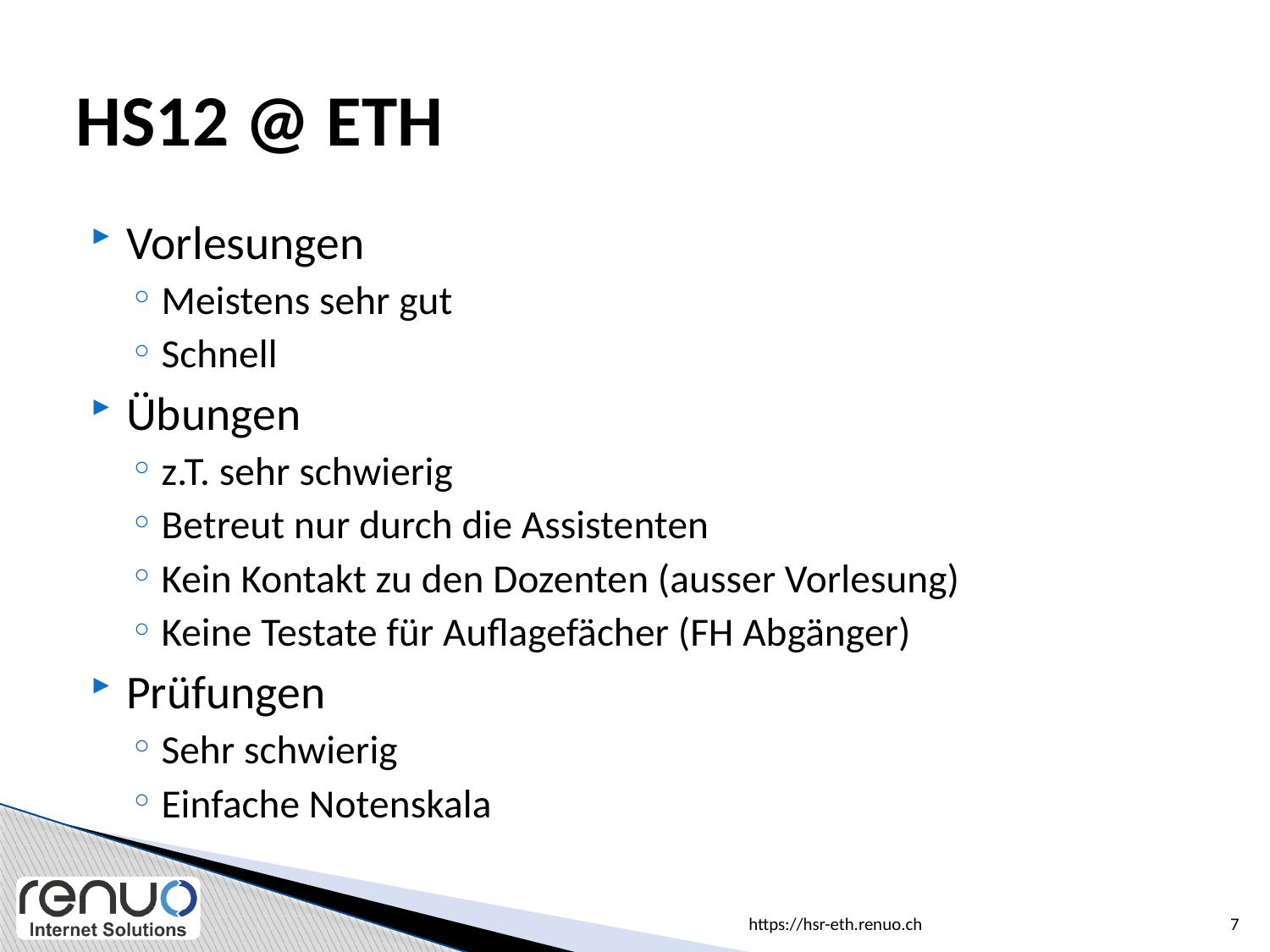

# HS12 @ ETH
Vorlesungen
Meistens sehr gut
Schnell
Übungen
z.T. sehr schwierig
Betreut nur durch die Assistenten
Kein Kontakt zu den Dozenten (ausser Vorlesung)
Keine Testate für Auflagefächer (FH Abgänger)
Prüfungen
Sehr schwierig
Einfache Notenskala
https://hsr-eth.renuo.ch
7